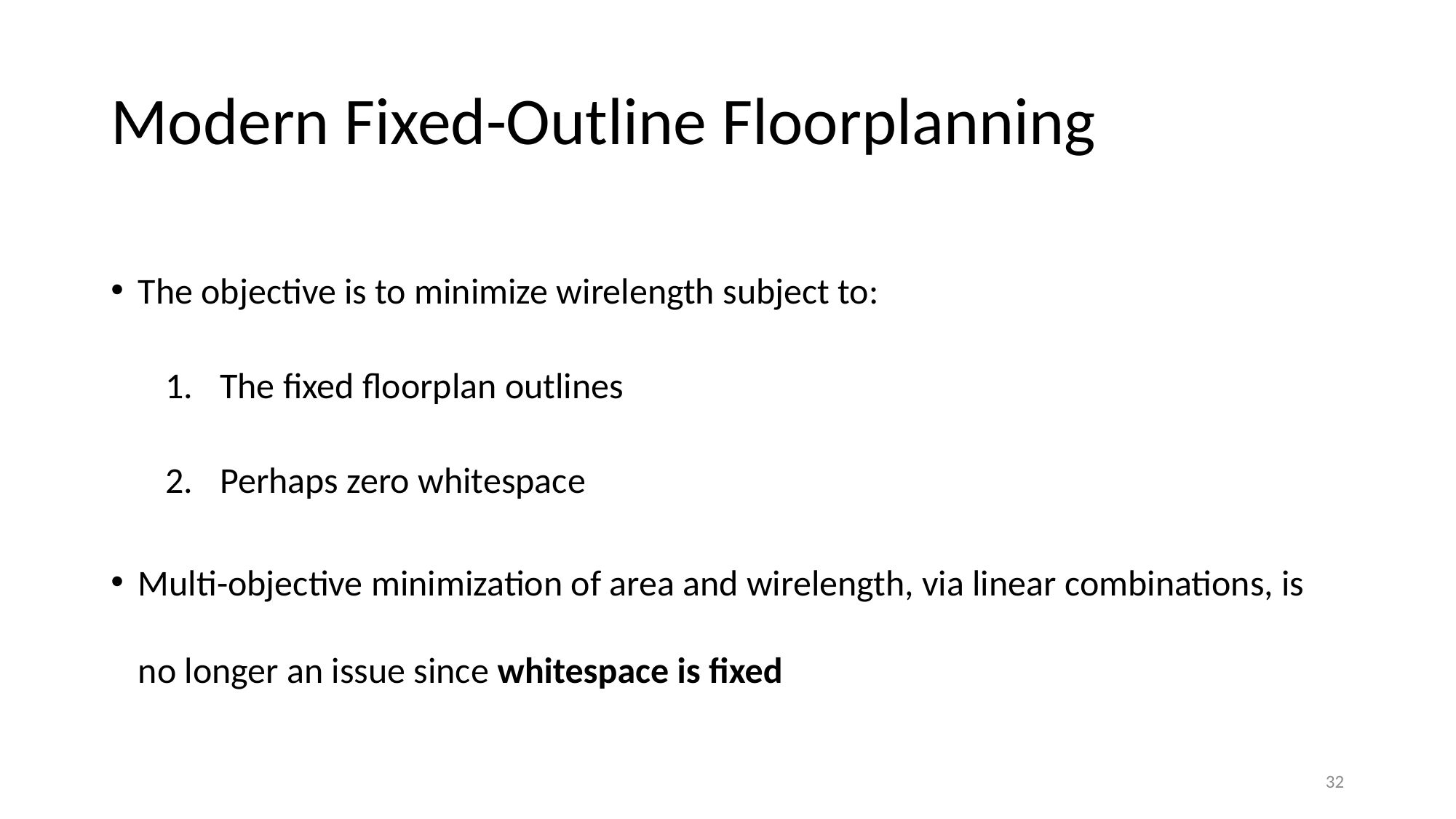

# Modern Fixed-Outline Floorplanning
The objective is to minimize wirelength subject to:
The fixed floorplan outlines
Perhaps zero whitespace
Multi-objective minimization of area and wirelength, via linear combinations, is no longer an issue since whitespace is fixed
32